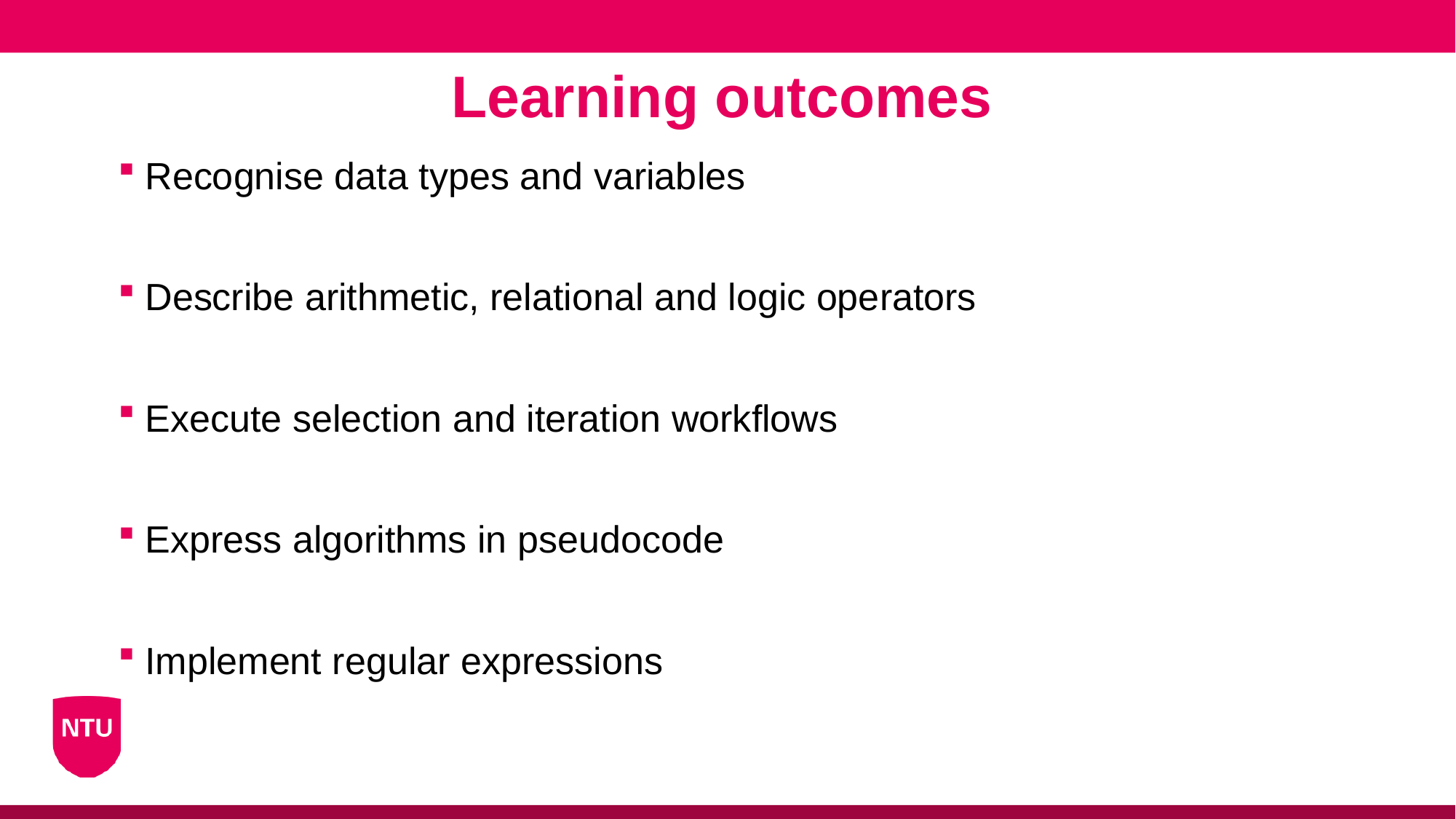

Learning outcomes
Recognise data types and variables

Describe arithmetic, relational and logic operators

Execute selection and iteration workflows

Express algorithms in pseudocode

Implement regular expressions